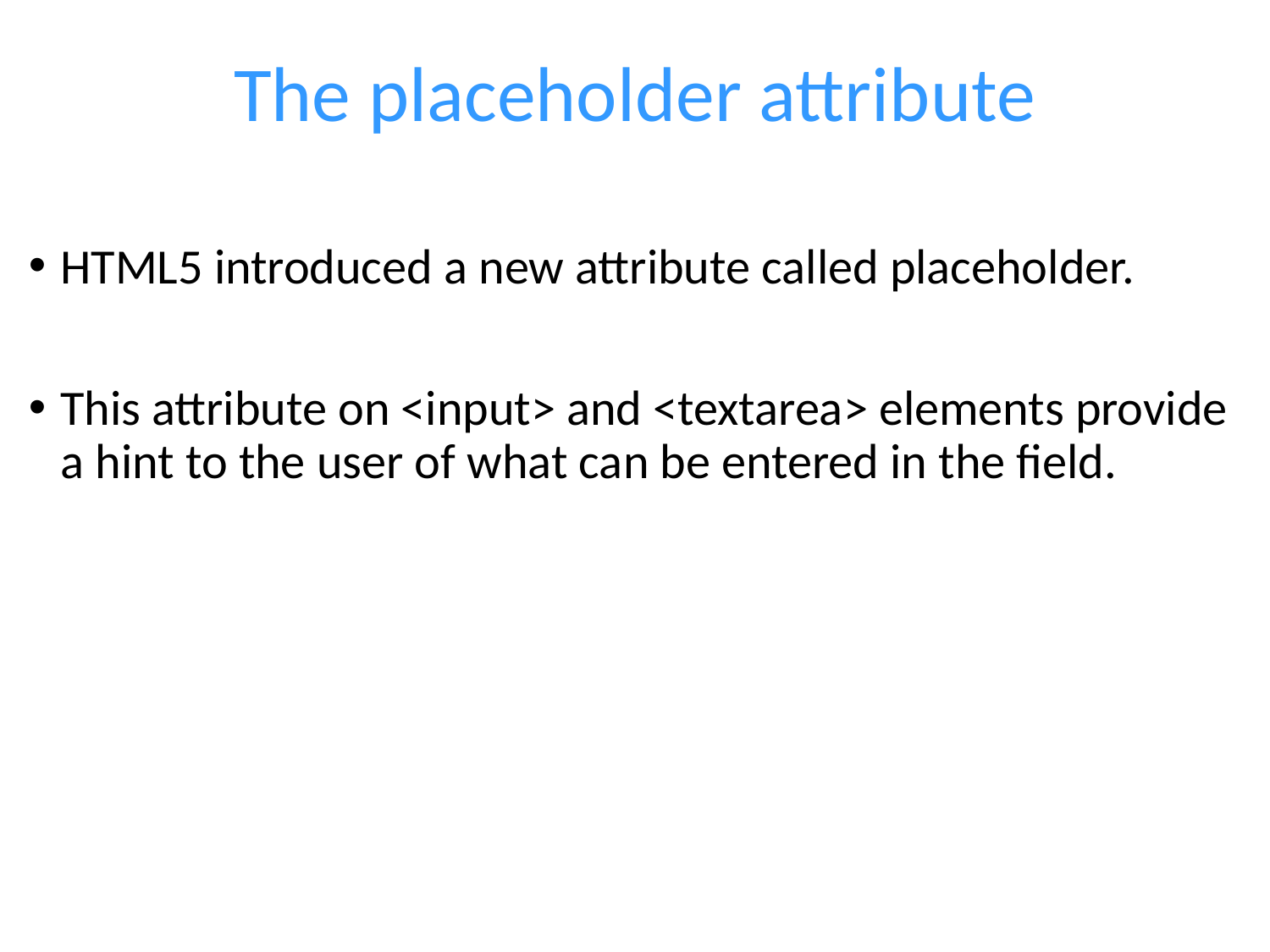

# The placeholder attribute
HTML5 introduced a new attribute called placeholder.

This attribute on <input> and <textarea> elements provide a hint to the user of what can be entered in the field.